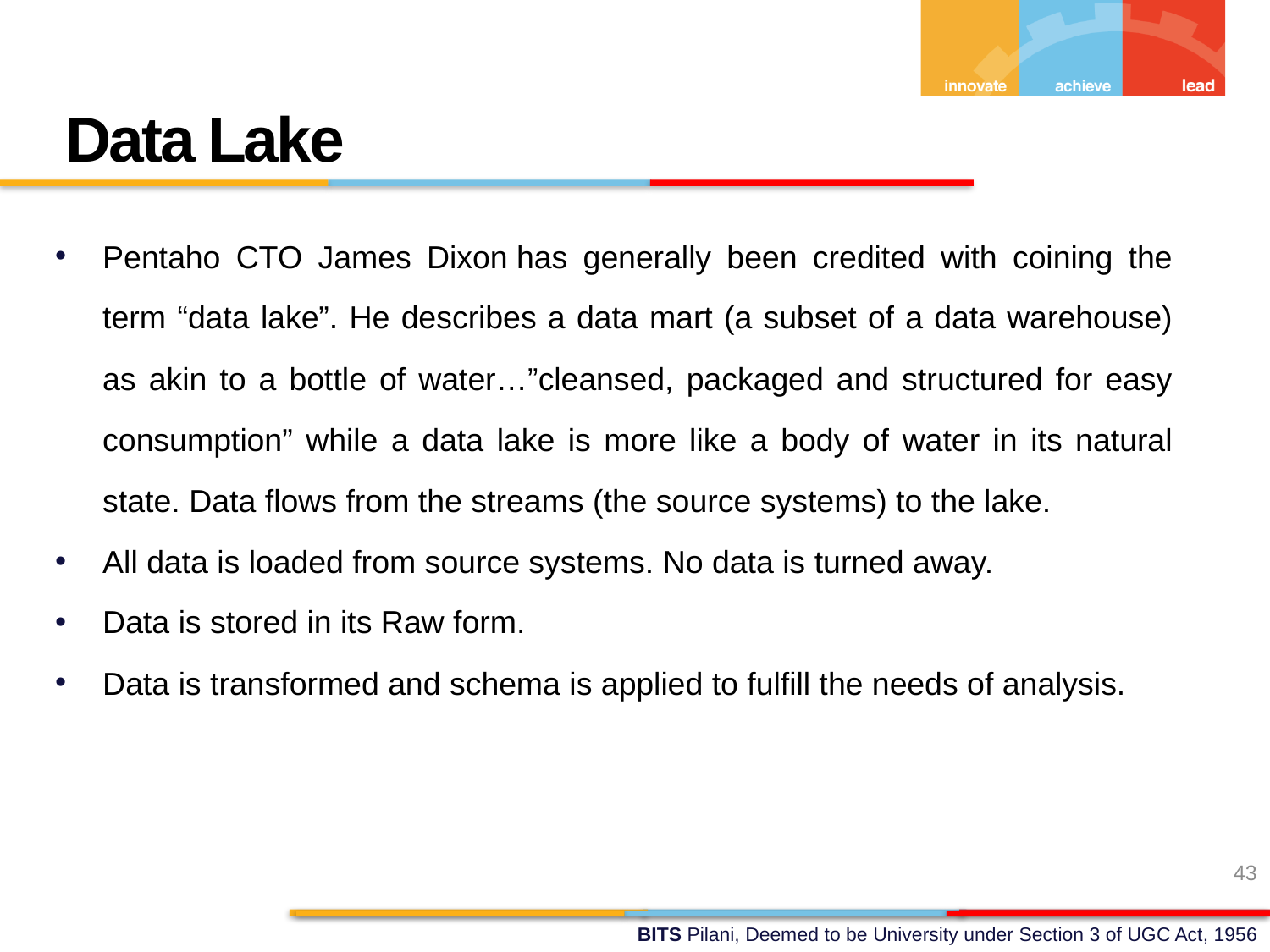

Data Lake
Pentaho CTO James Dixon has generally been credited with coining the term “data lake”. He describes a data mart (a subset of a data warehouse) as akin to a bottle of water…”cleansed, packaged and structured for easy consumption” while a data lake is more like a body of water in its natural state. Data flows from the streams (the source systems) to the lake.
All data is loaded from source systems. No data is turned away.
Data is stored in its Raw form.
Data is transformed and schema is applied to fulfill the needs of analysis.

43